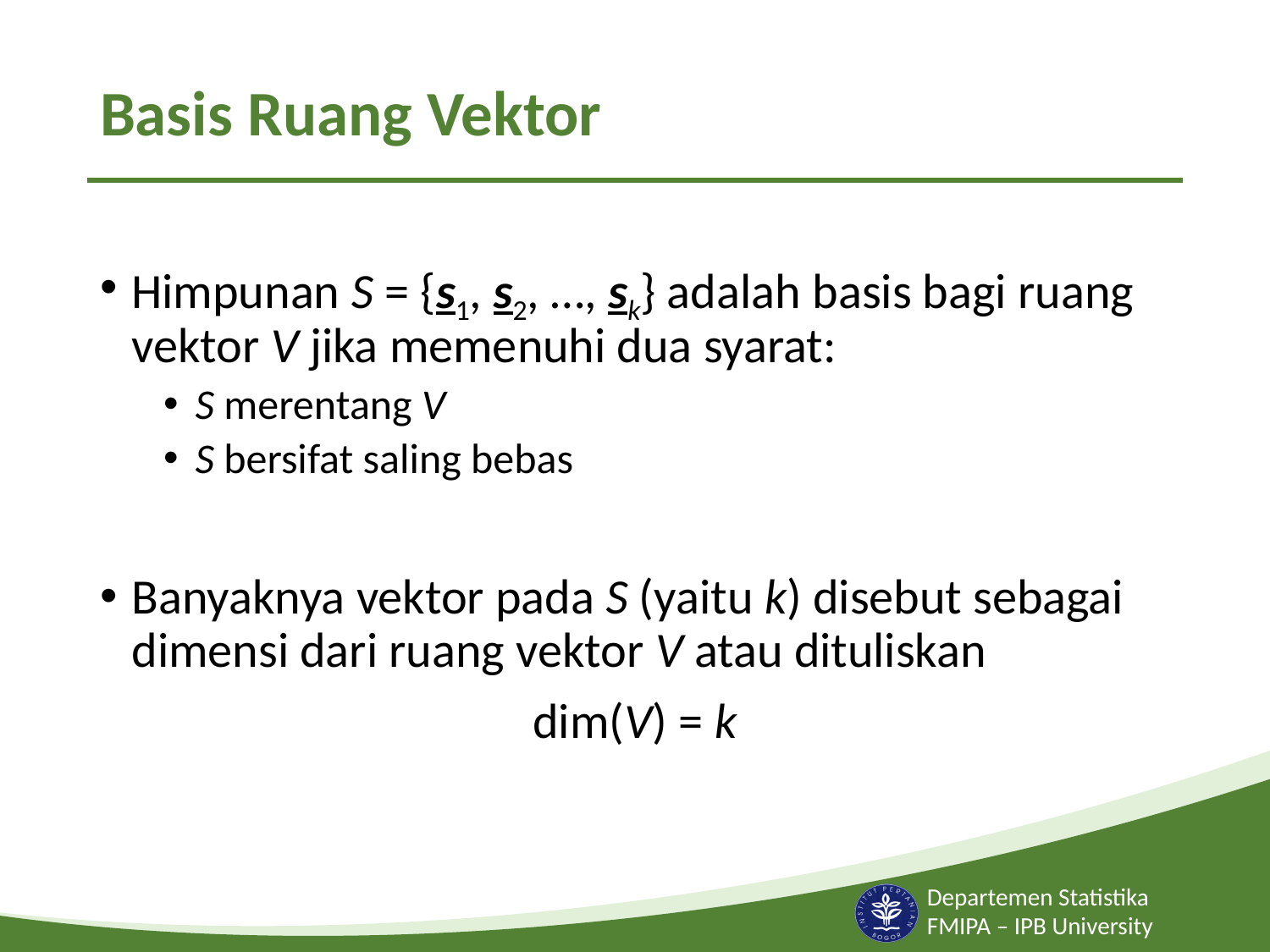

# Basis Ruang Vektor
Himpunan S = {s1, s2, …, sk} adalah basis bagi ruang vektor V jika memenuhi dua syarat:
S merentang V
S bersifat saling bebas

Banyaknya vektor pada S (yaitu k) disebut sebagai dimensi dari ruang vektor V atau dituliskan
dim(V) = k